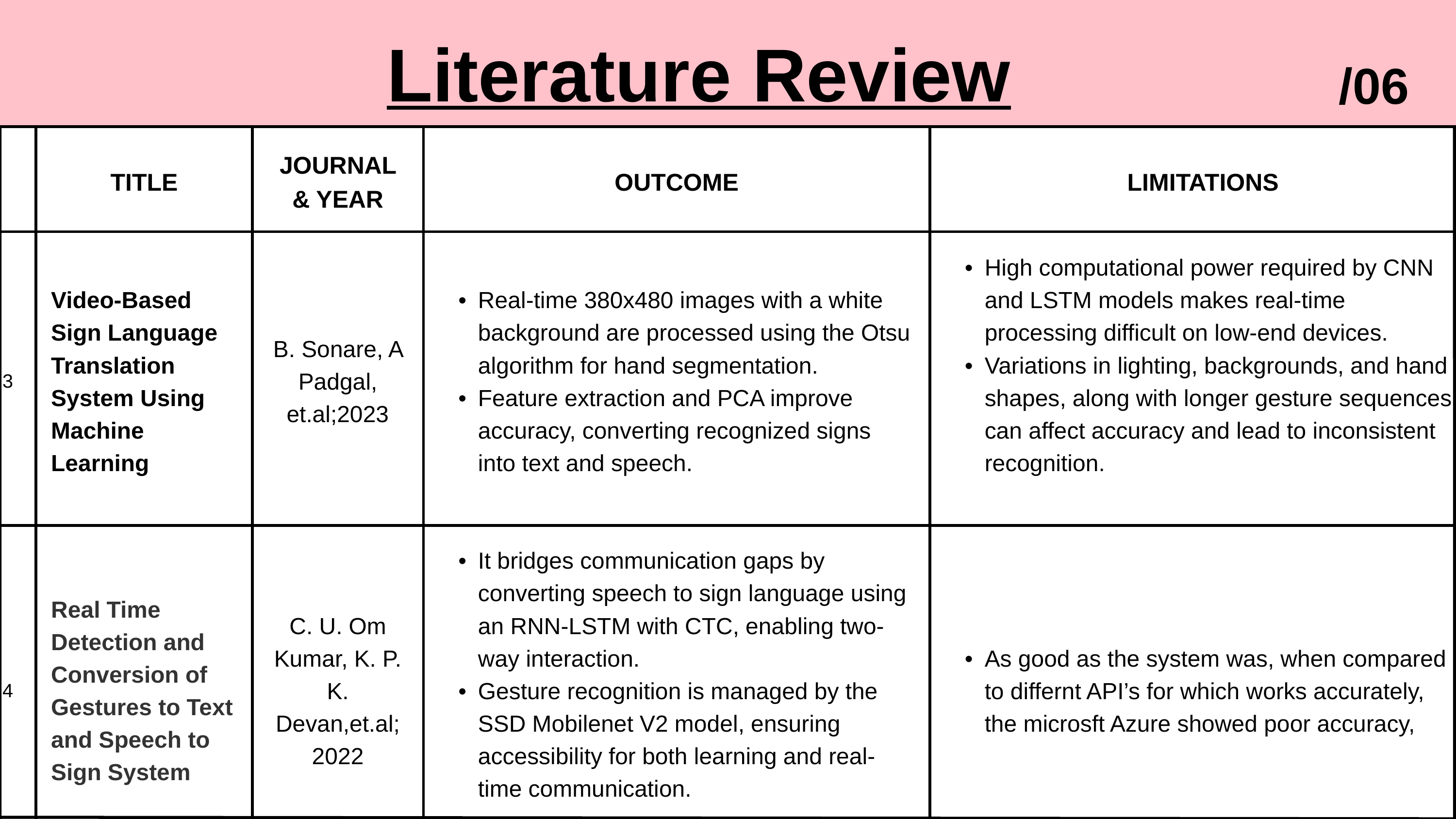

Literature Review
/06

|  | TITLE | JOURNAL & YEAR | OUTCOME | LIMITATIONS |
| --- | --- | --- | --- | --- |
| 3 | Video-Based Sign Language Translation System Using Machine Learning | B. Sonare, A Padgal, et.al;2023 | Real-time 380x480 images with a white background are processed using the Otsu algorithm for hand segmentation. Feature extraction and PCA improve accuracy, converting recognized signs into text and speech. | High computational power required by CNN and LSTM models makes real-time processing difficult on low-end devices. Variations in lighting, backgrounds, and hand shapes, along with longer gesture sequences, can affect accuracy and lead to inconsistent recognition. |
| 4 | Real Time Detection and Conversion of Gestures to Text and Speech to Sign System | C. U. Om Kumar, K. P. K. Devan,et.al; 2022 | It bridges communication gaps by converting speech to sign language using an RNN-LSTM with CTC, enabling two-way interaction. Gesture recognition is managed by the SSD Mobilenet V2 model, ensuring accessibility for both learning and real-time communication. | As good as the system was, when compared to differnt API’s for which works accurately, the microsft Azure showed poor accuracy, |